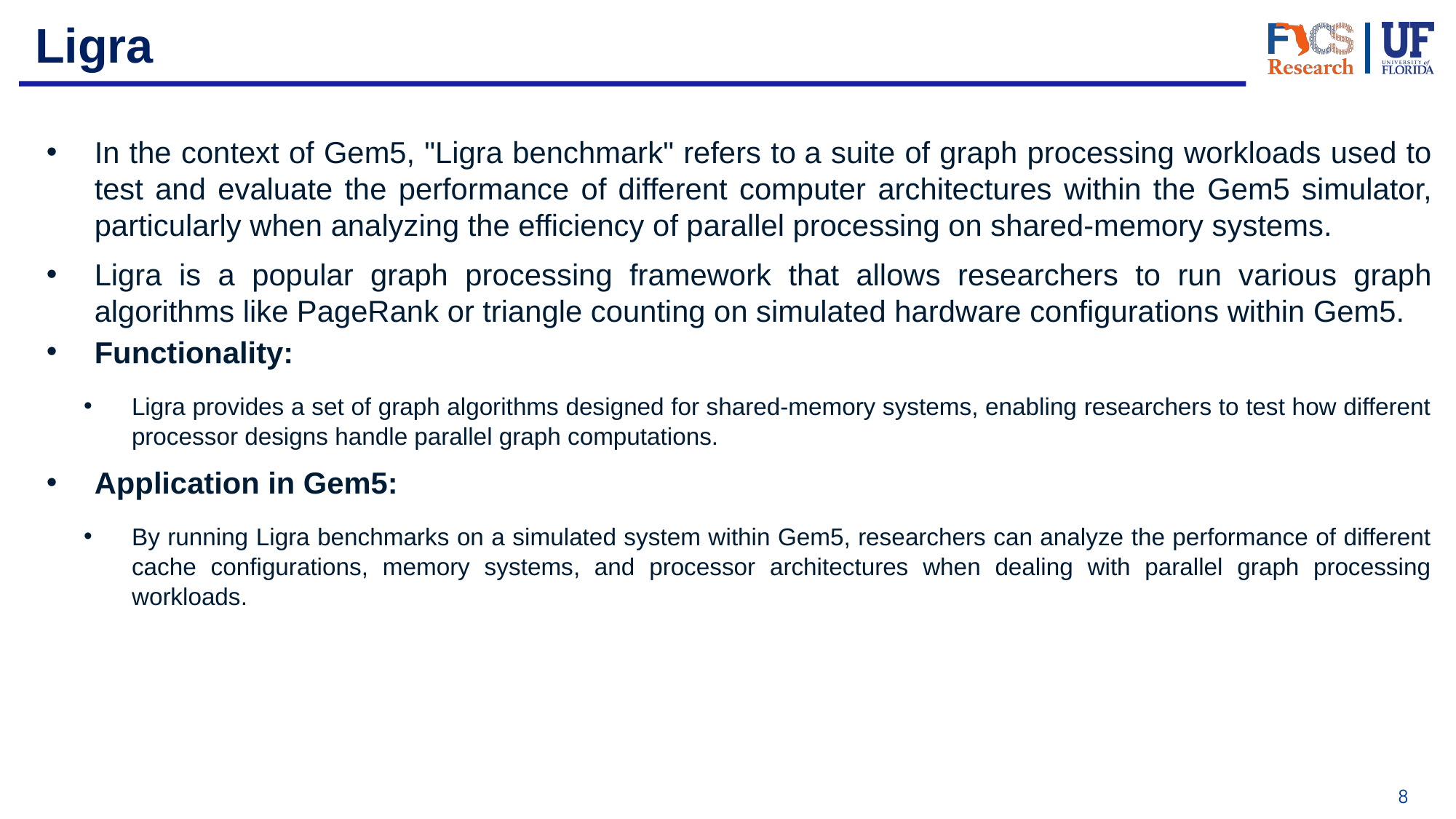

# Ligra
In the context of Gem5, "Ligra benchmark" refers to a suite of graph processing workloads used to test and evaluate the performance of different computer architectures within the Gem5 simulator, particularly when analyzing the efficiency of parallel processing on shared-memory systems.
Ligra is a popular graph processing framework that allows researchers to run various graph algorithms like PageRank or triangle counting on simulated hardware configurations within Gem5.
Functionality:
Ligra provides a set of graph algorithms designed for shared-memory systems, enabling researchers to test how different processor designs handle parallel graph computations.
Application in Gem5:
By running Ligra benchmarks on a simulated system within Gem5, researchers can analyze the performance of different cache configurations, memory systems, and processor architectures when dealing with parallel graph processing workloads.

8